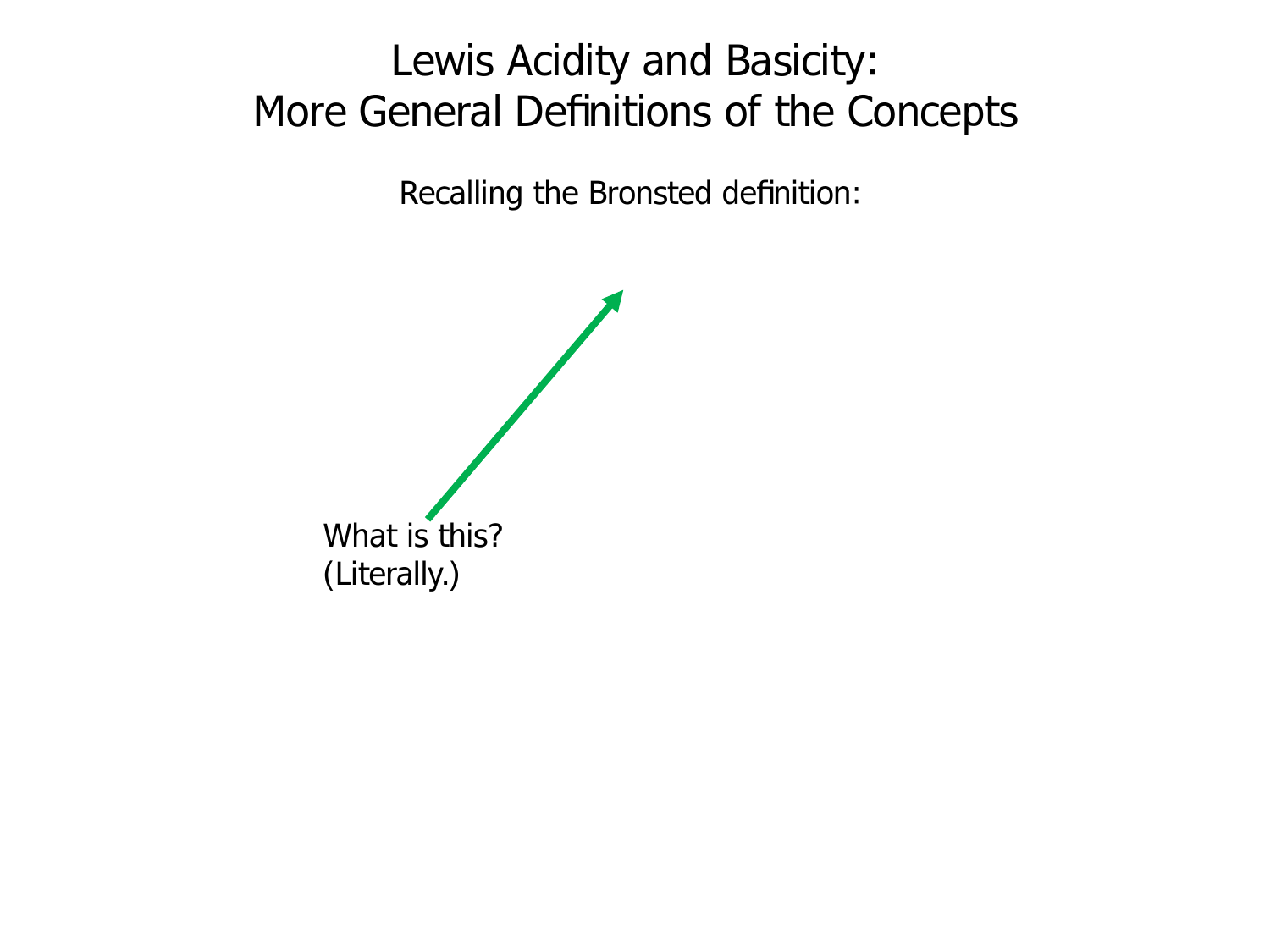

Lewis Acidity and Basicity:
More General Definitions of the Concepts

Recalling the Bronsted definition:

		What is this?
		(Literally.)